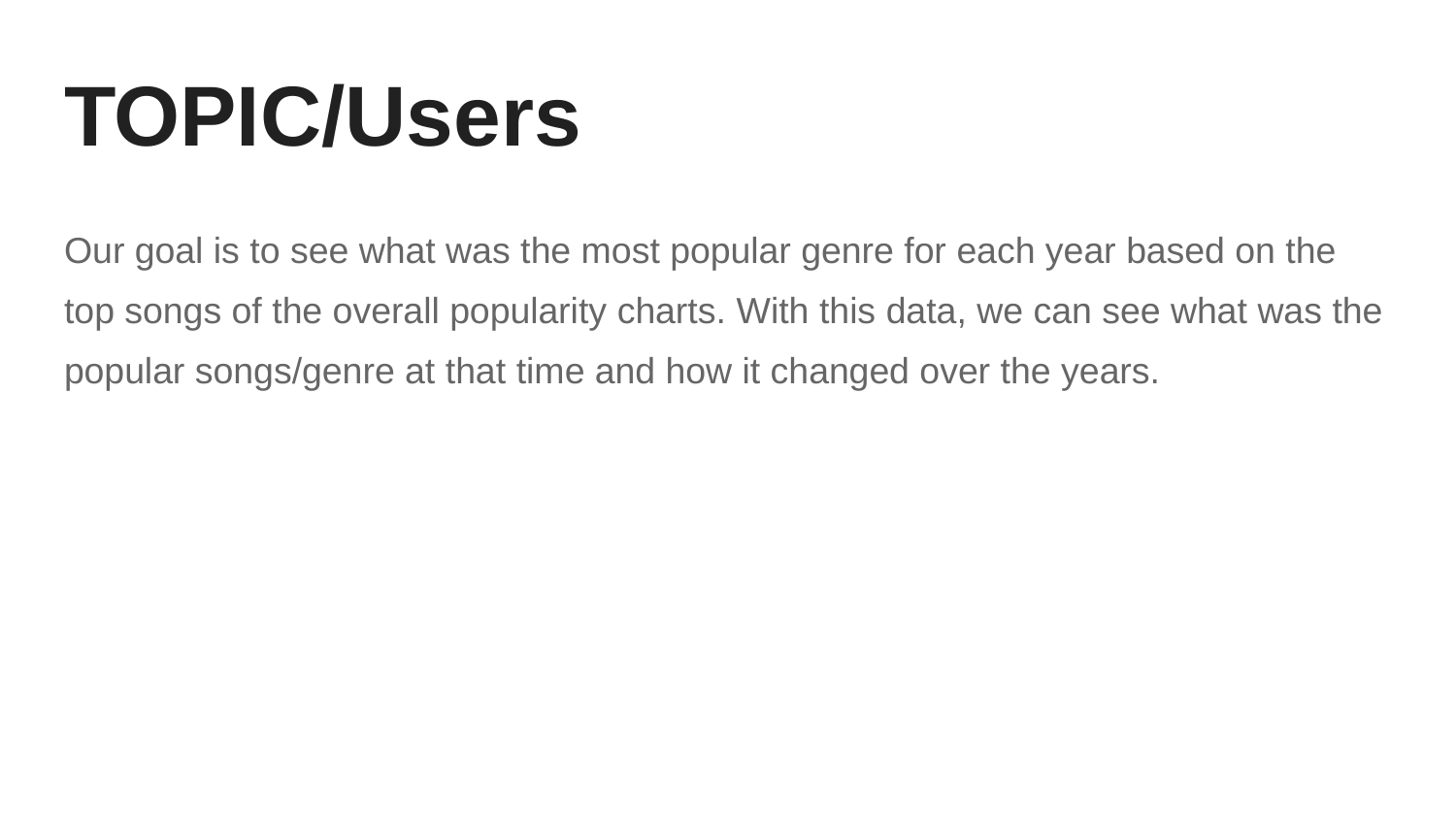

# TOPIC/Users
Our goal is to see what was the most popular genre for each year based on the top songs of the overall popularity charts. With this data, we can see what was the popular songs/genre at that time and how it changed over the years.